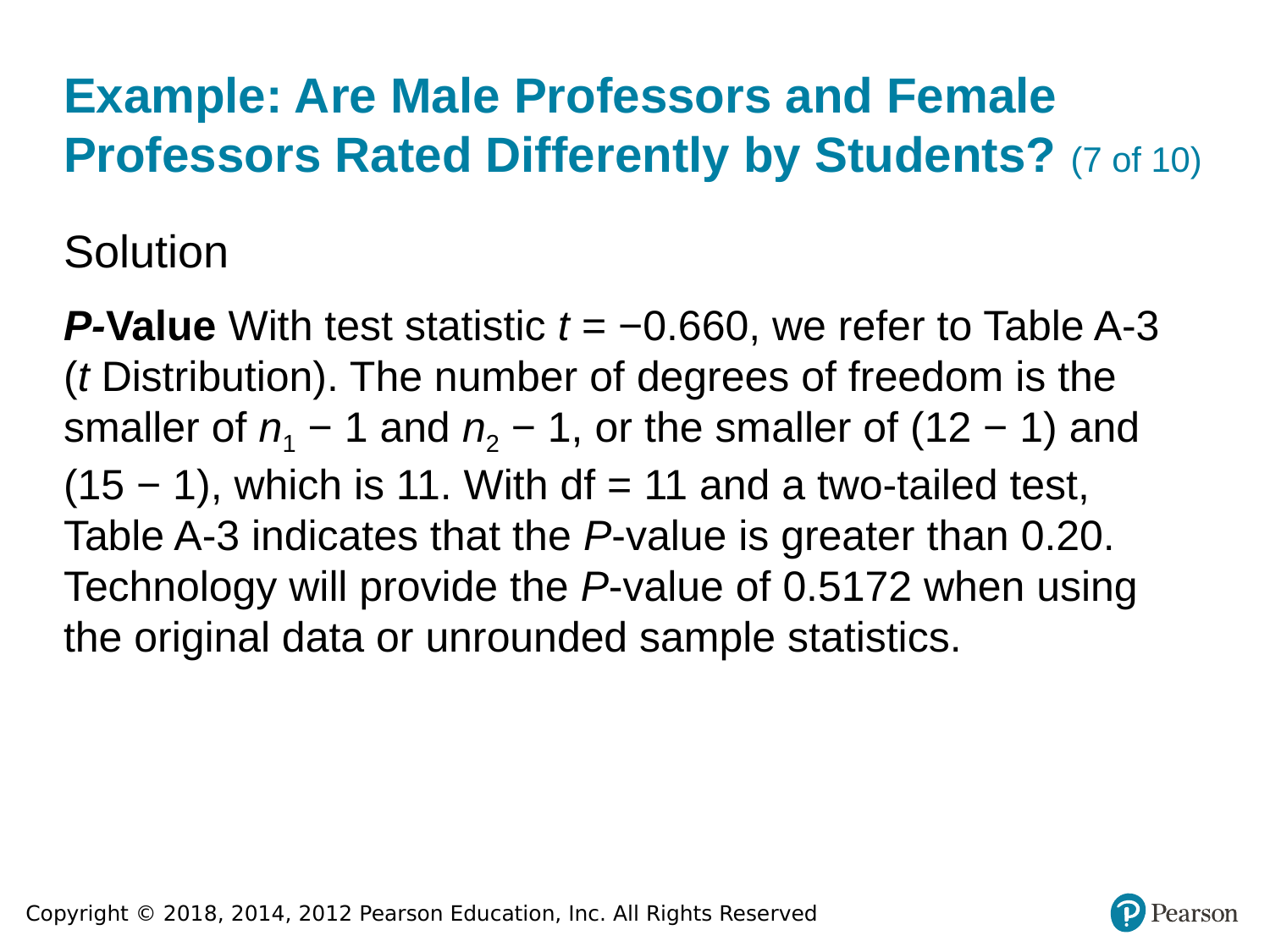

# Example: Are Male Professors and Female Professors Rated Differently by Students? (7 of 10)
Solution
P-Value With test statistic t = −0.660, we refer to Table A-3 (t Distribution). The number of degrees of freedom is the smaller of n1 − 1 and n2 − 1, or the smaller of (12 − 1) and (15 − 1), which is 11. With df = 11 and a two-tailed test, Table A-3 indicates that the P-value is greater than 0.20. Technology will provide the P-value of 0.5172 when using the original data or unrounded sample statistics.